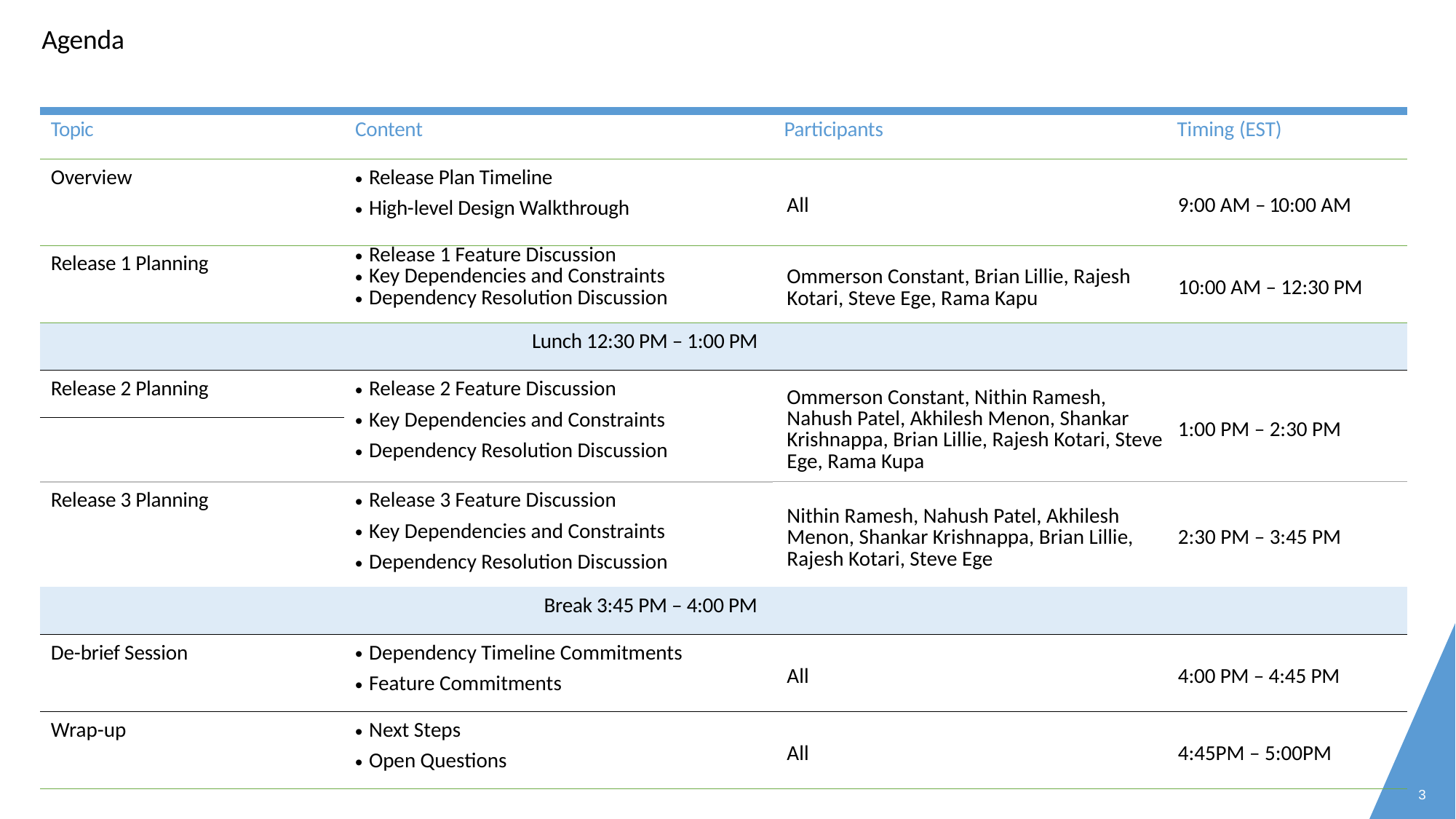

Agenda
| Topic | Content | Participants | Timing (EST) |
| --- | --- | --- | --- |
| Overview | Release Plan Timeline High-level Design Walkthrough | All | 9:00 AM – 10:00 AM |
| Release 1 Planning | Release 1 Feature Discussion Key Dependencies and Constraints Dependency Resolution Discussion | Ommerson Constant, Brian Lillie, Rajesh Kotari, Steve Ege, Rama Kapu | 10:00 AM – 12:30 PM |
|  | Lunch 12:30 PM – 1:00 PM |  |  |
| Release 2 Planning | Release 2 Feature Discussion Key Dependencies and Constraints Dependency Resolution Discussion | Ommerson Constant, Nithin Ramesh, Nahush Patel, Akhilesh Menon, Shankar Krishnappa, Brian Lillie, Rajesh Kotari, Steve Ege, Rama Kupa | 1:00 PM – 2:30 PM |
|  |  |  |  |
| Release 3 Planning | Release 3 Feature Discussion Key Dependencies and Constraints Dependency Resolution Discussion | Nithin Ramesh, Nahush Patel, Akhilesh Menon, Shankar Krishnappa, Brian Lillie, Rajesh Kotari, Steve Ege | 2:30 PM – 3:45 PM |
|  | Break 3:45 PM – 4:00 PM |  |  |
| De-brief Session | Dependency Timeline Commitments Feature Commitments | All | 4:00 PM – 4:45 PM |
| Wrap-up | Next Steps Open Questions | All | 4:45PM – 5:00PM |

3